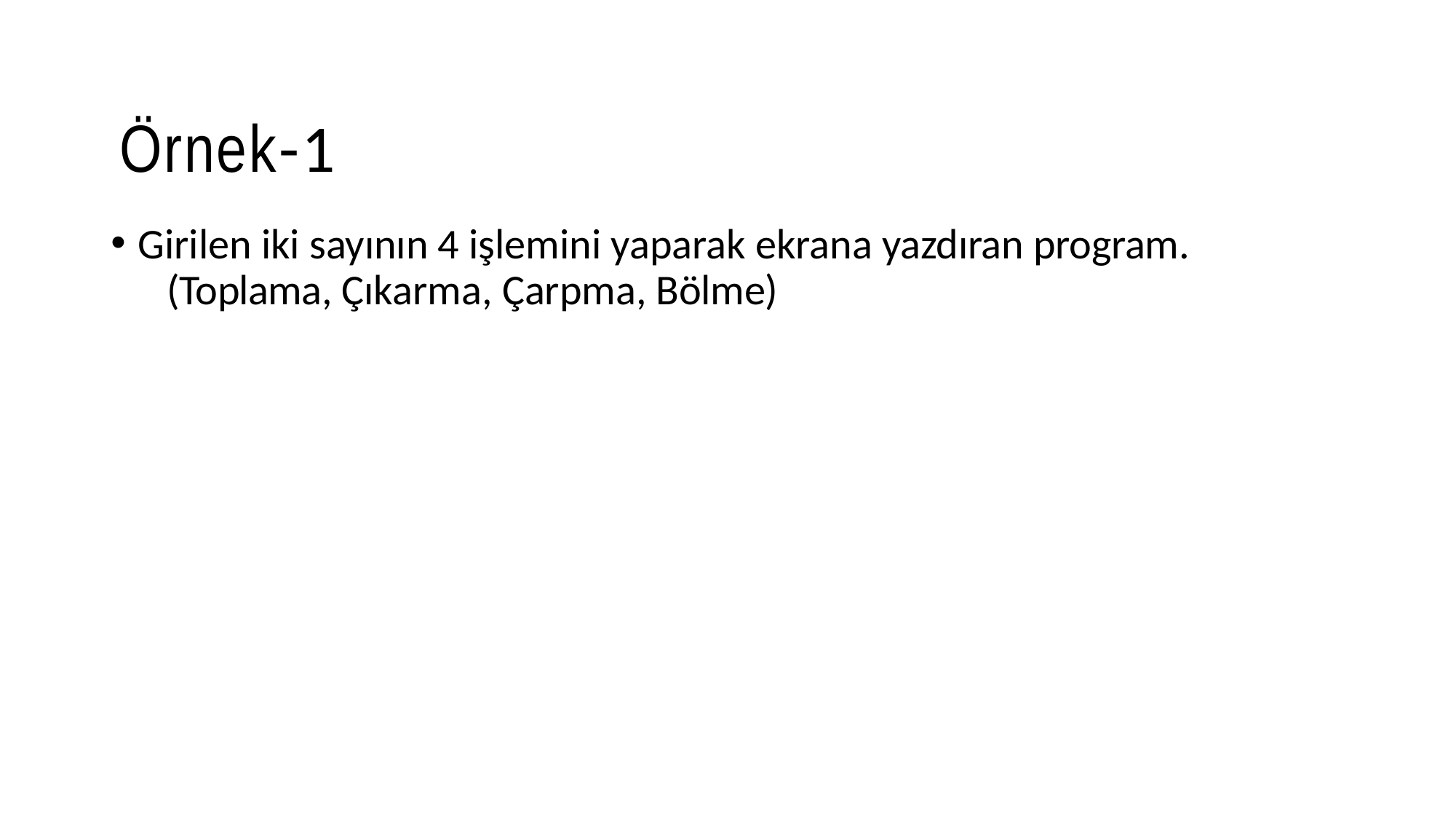

# Örnek-1
Girilen iki sayının 4 işlemini yaparak ekrana yazdıran program. 	(Toplama, Çıkarma, Çarpma, Bölme)